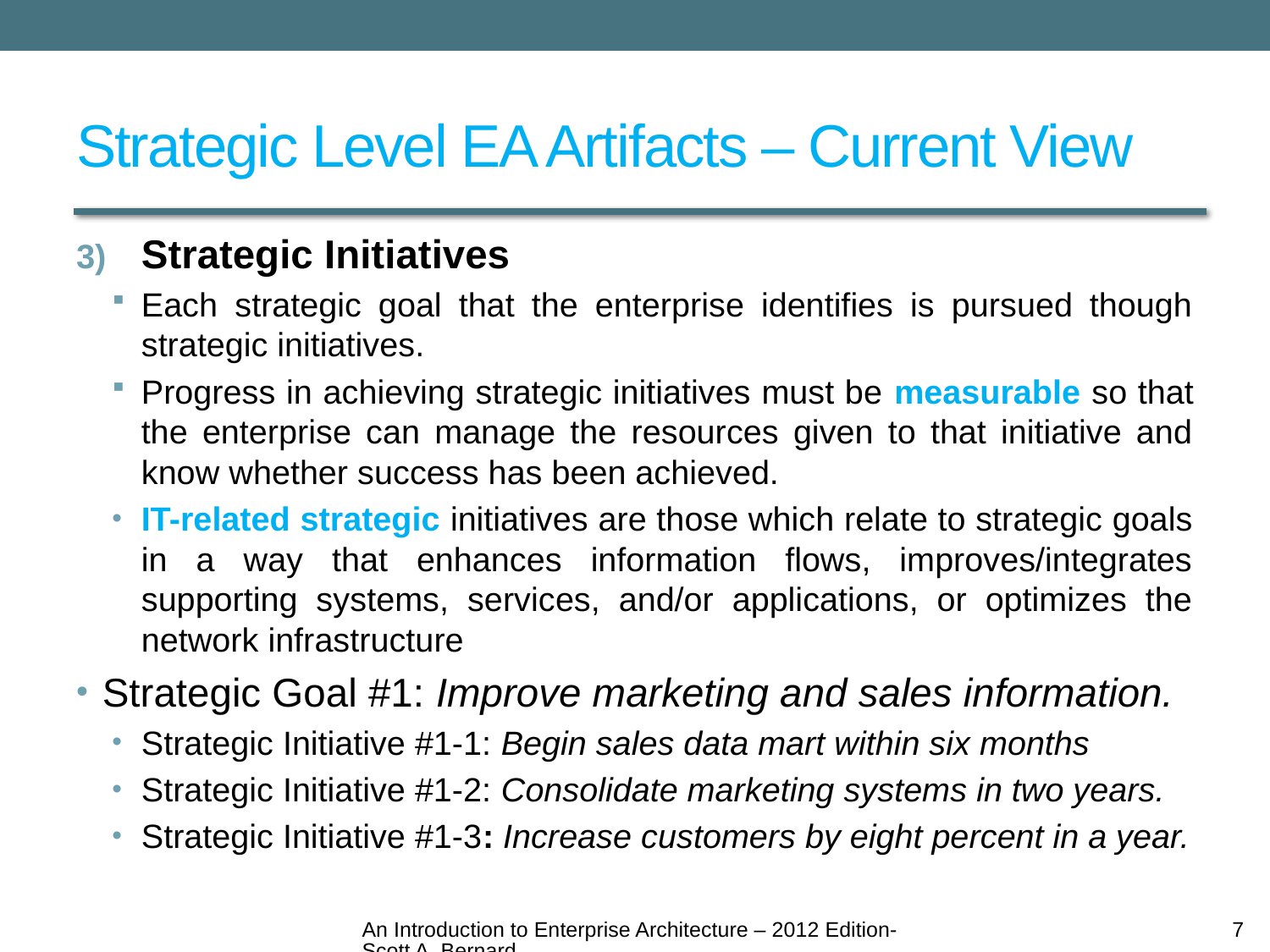

# Strategic Level EA Artifacts – Current View
Strategic Initiatives
Each strategic goal that the enterprise identifies is pursued though strategic initiatives.
Progress in achieving strategic initiatives must be measurable so that the enterprise can manage the resources given to that initiative and know whether success has been achieved.
IT-related strategic initiatives are those which relate to strategic goals in a way that enhances information flows, improves/integrates supporting systems, services, and/or applications, or optimizes the network infrastructure
Strategic Goal #1: Improve marketing and sales information.
Strategic Initiative #1-1: Begin sales data mart within six months
Strategic Initiative #1-2: Consolidate marketing systems in two years.
Strategic Initiative #1-3: Increase customers by eight percent in a year.
An Introduction to Enterprise Architecture – 2012 Edition-Scott A. Bernard
7